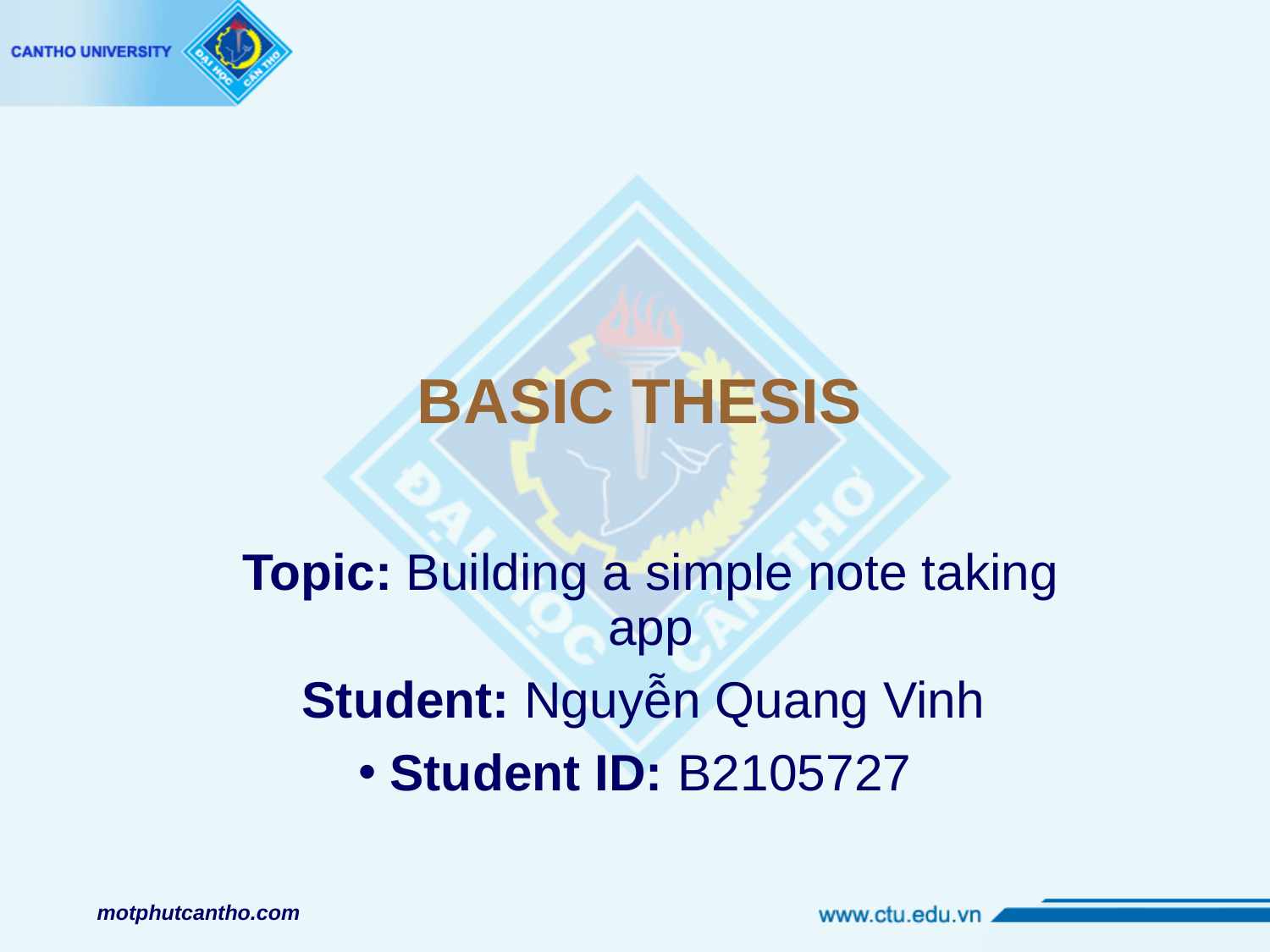

# BASIC THESIS
Topic: Building a simple note taking app
Student: Nguyễn Quang Vinh
Student ID: B2105727
motphutcantho.com